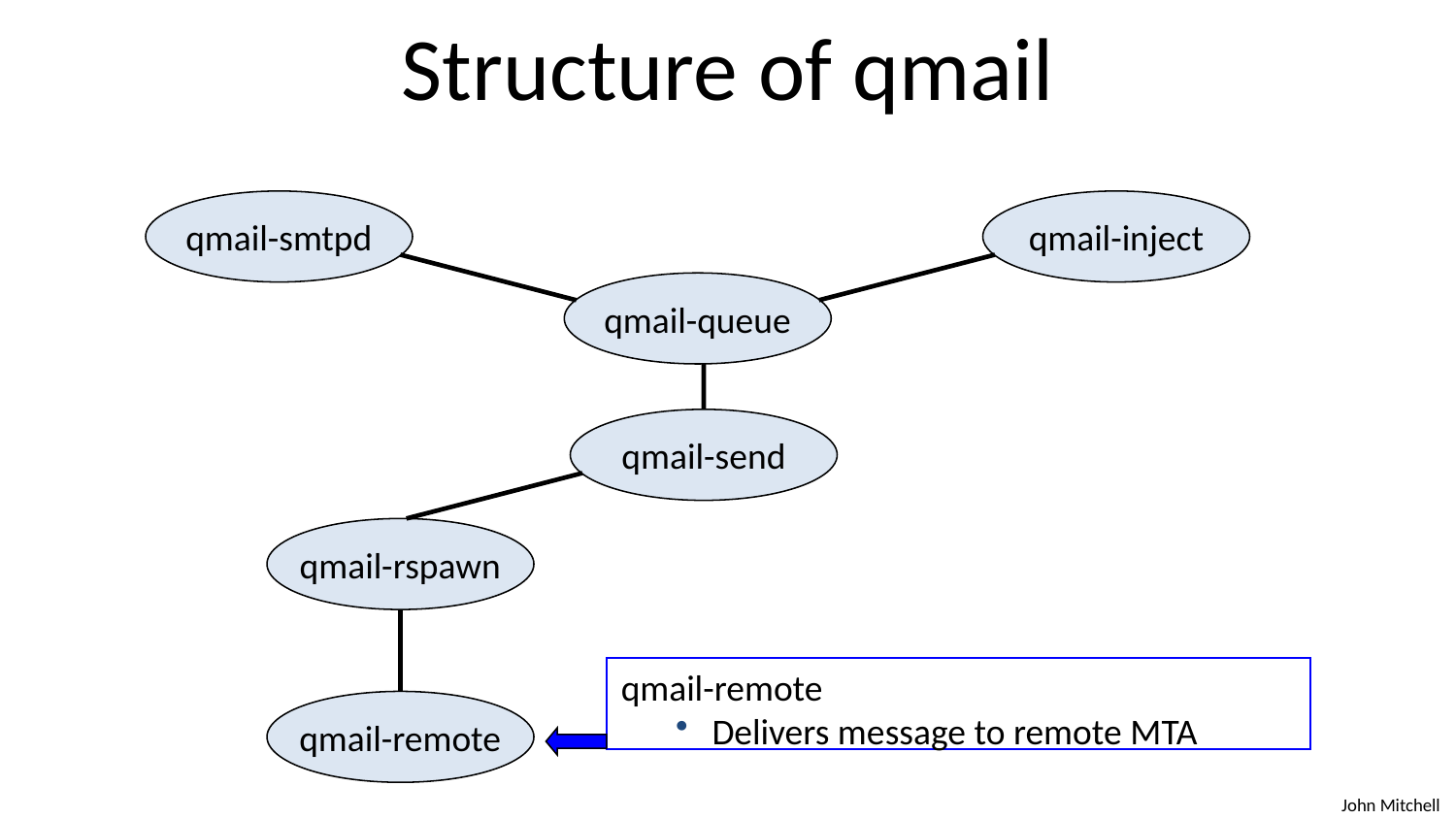

# Structure of qmail
qmail-smtpd
qmail-inject

qmail-queue

qmail-send

qmail-rspawn

qmail-remote
Delivers message to remote MTA
qmail-remote